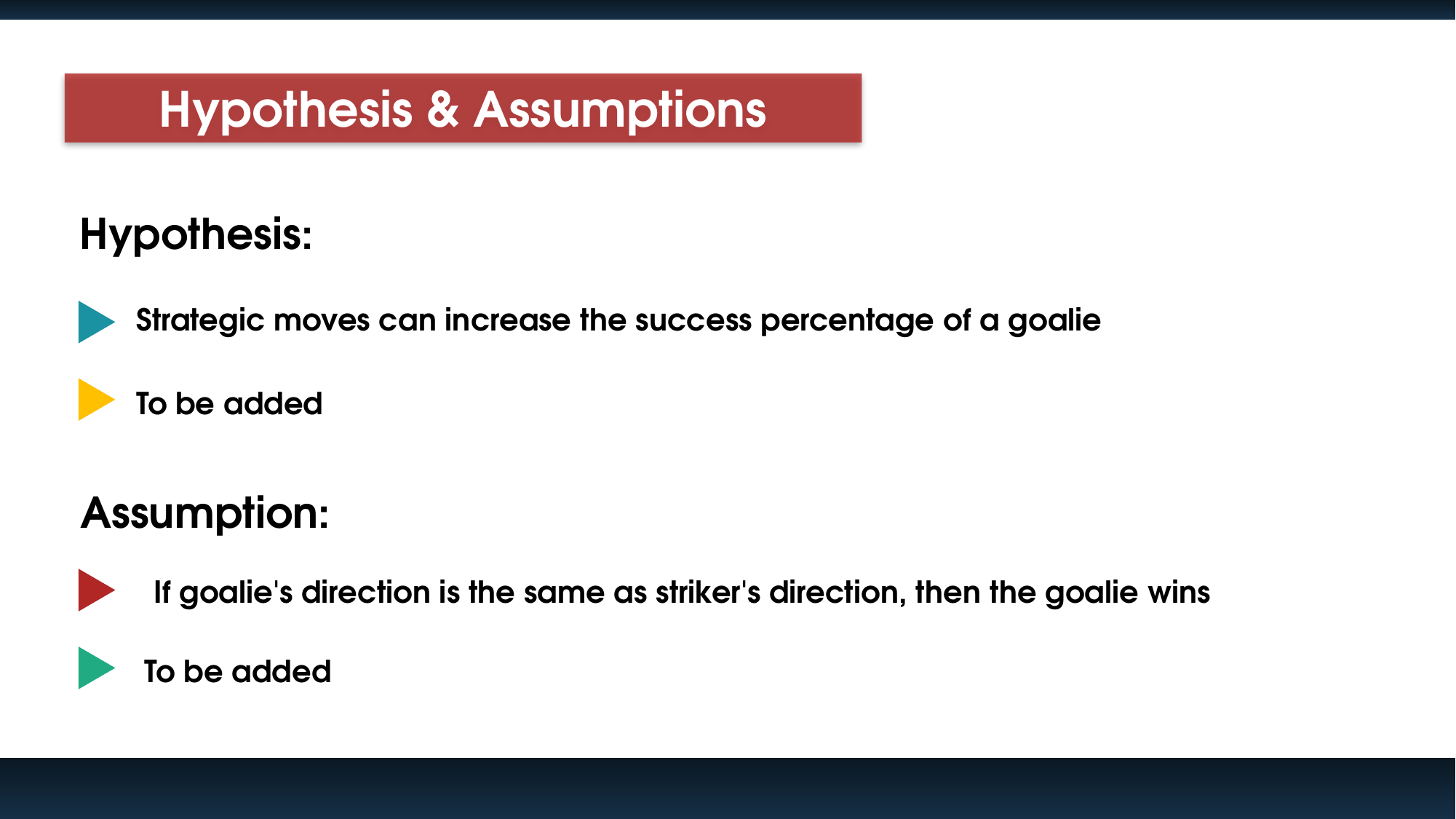

Hypothesis & Assumptions
Hypothesis:
Strategic moves can increase the success percentage of a goalie

To be added

Assumption:
 If goalie's direction is the same as striker's direction, then the goalie wins

To be added